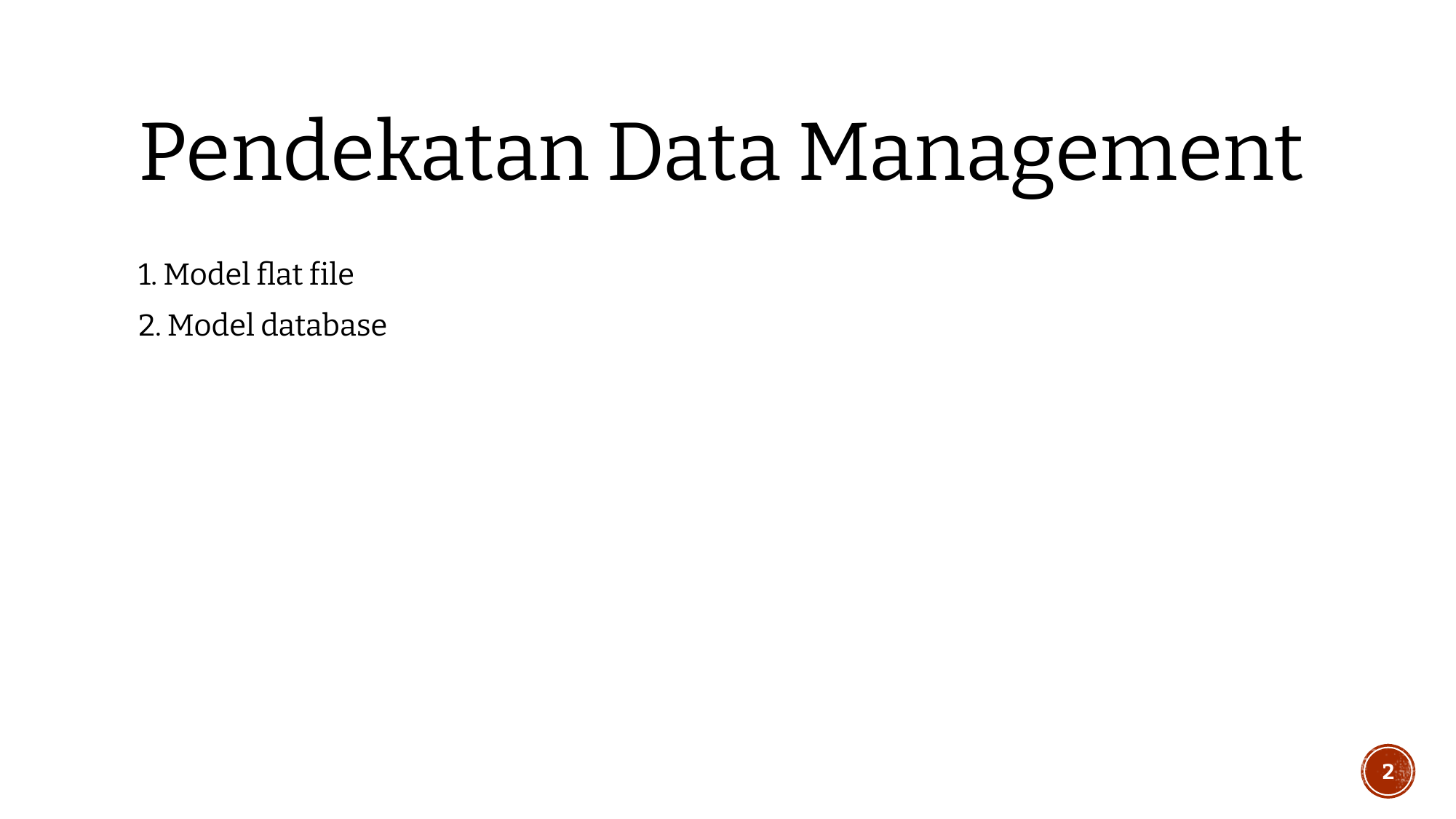

# Pendekatan Data Management
1. Model flat file
2. Model database
2